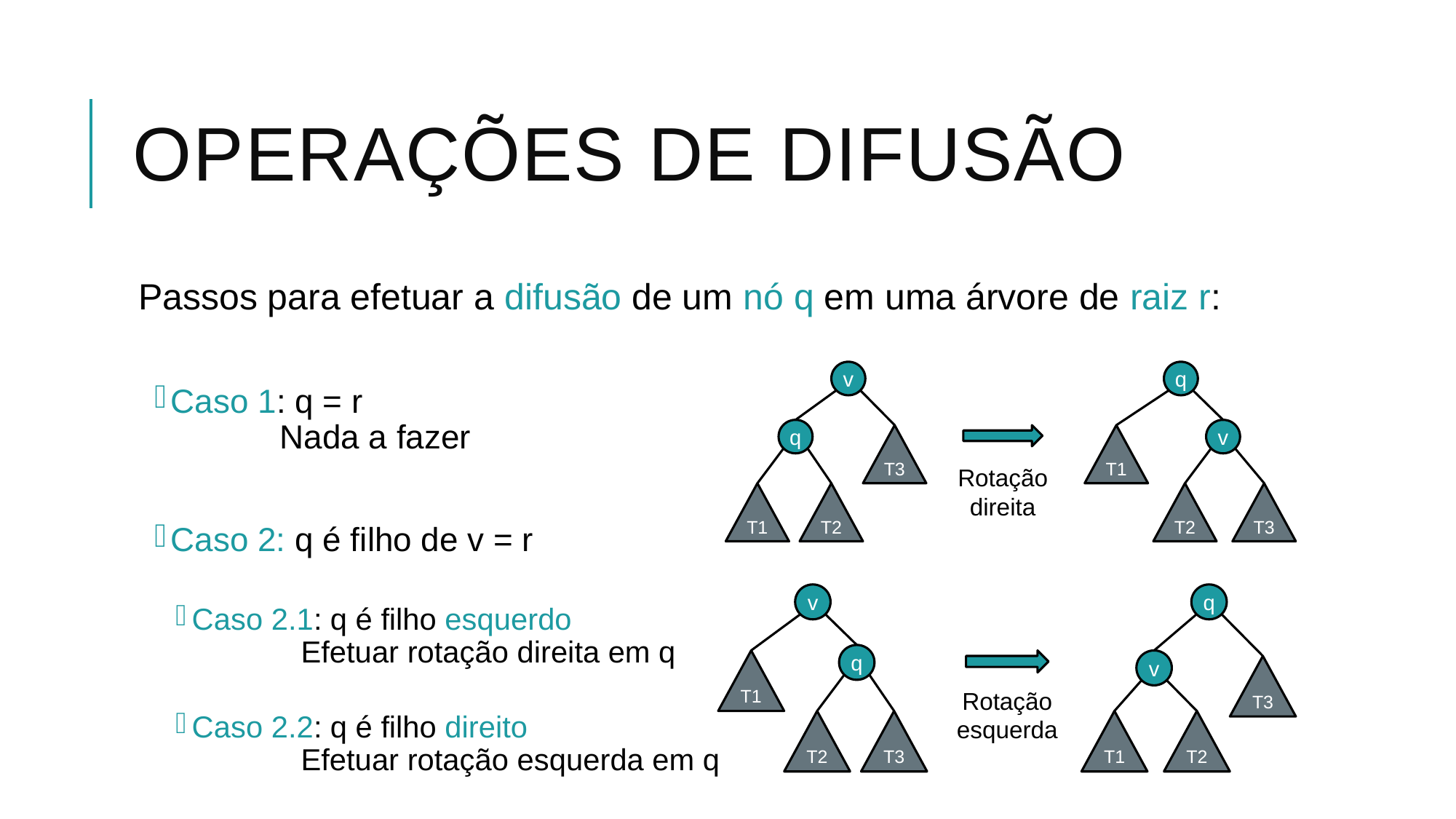

# Operações de difusão
Passos para efetuar a difusão de um nó q em uma árvore de raiz r:

Caso 1: q = r
	Nada a fazer

Caso 2: q é filho de v = r
Caso 2.1: q é filho esquerdo
	Efetuar rotação direita em q
Caso 2.2: q é filho direito
	Efetuar rotação esquerda em q
v
q
q
v
T3

T1
Rotação
direita
T1
T2
T2
T3
v
q
q
T1

v
T3
Rotação
esquerda
T2
T3
T1
T2